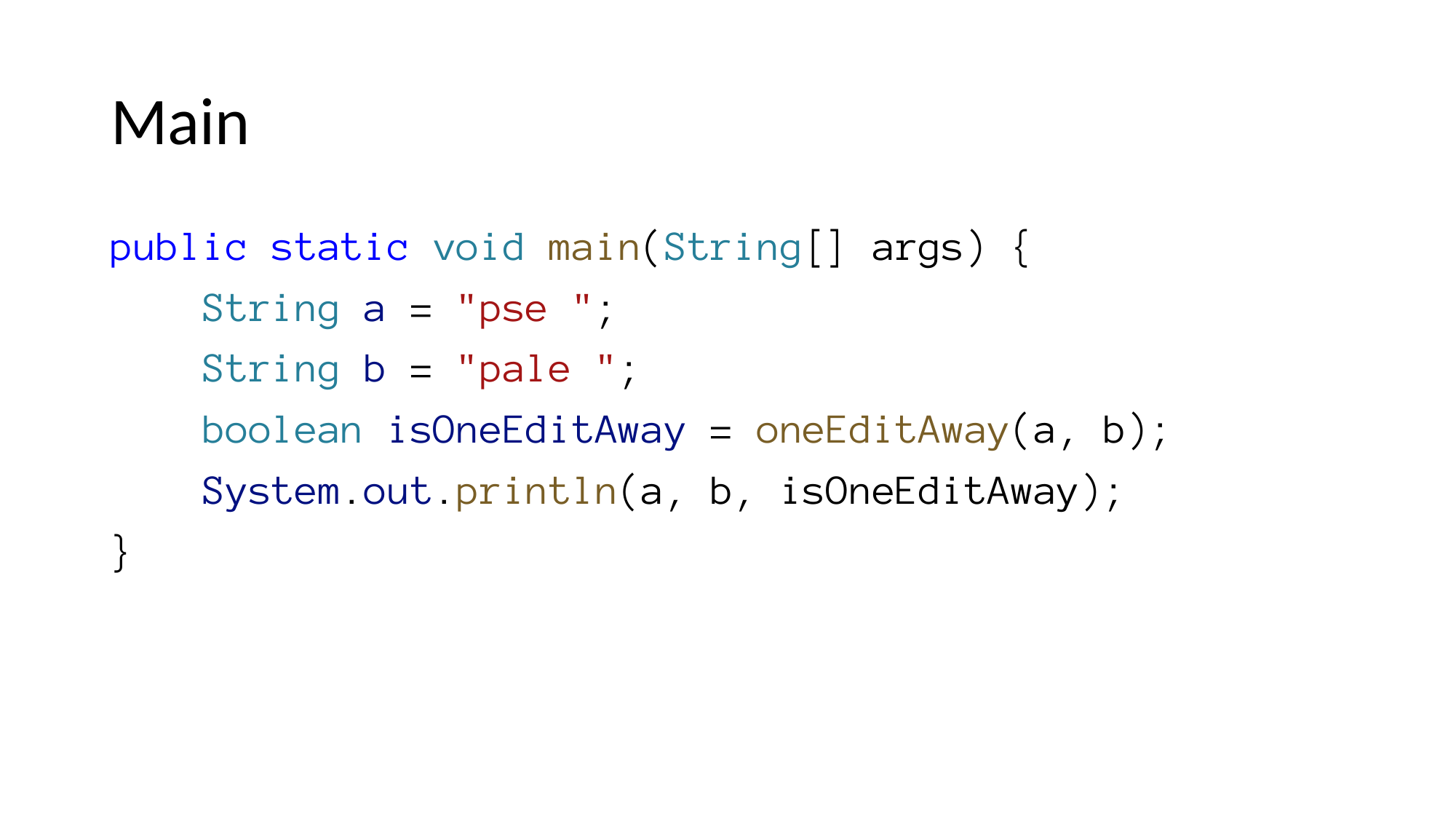

# Main
public static void main(String[] args) {
    String a = "pse ";
    String b = "pale ";
    boolean isOneEditAway = oneEditAway(a, b);
    System.out.println(a, b, isOneEditAway);
}